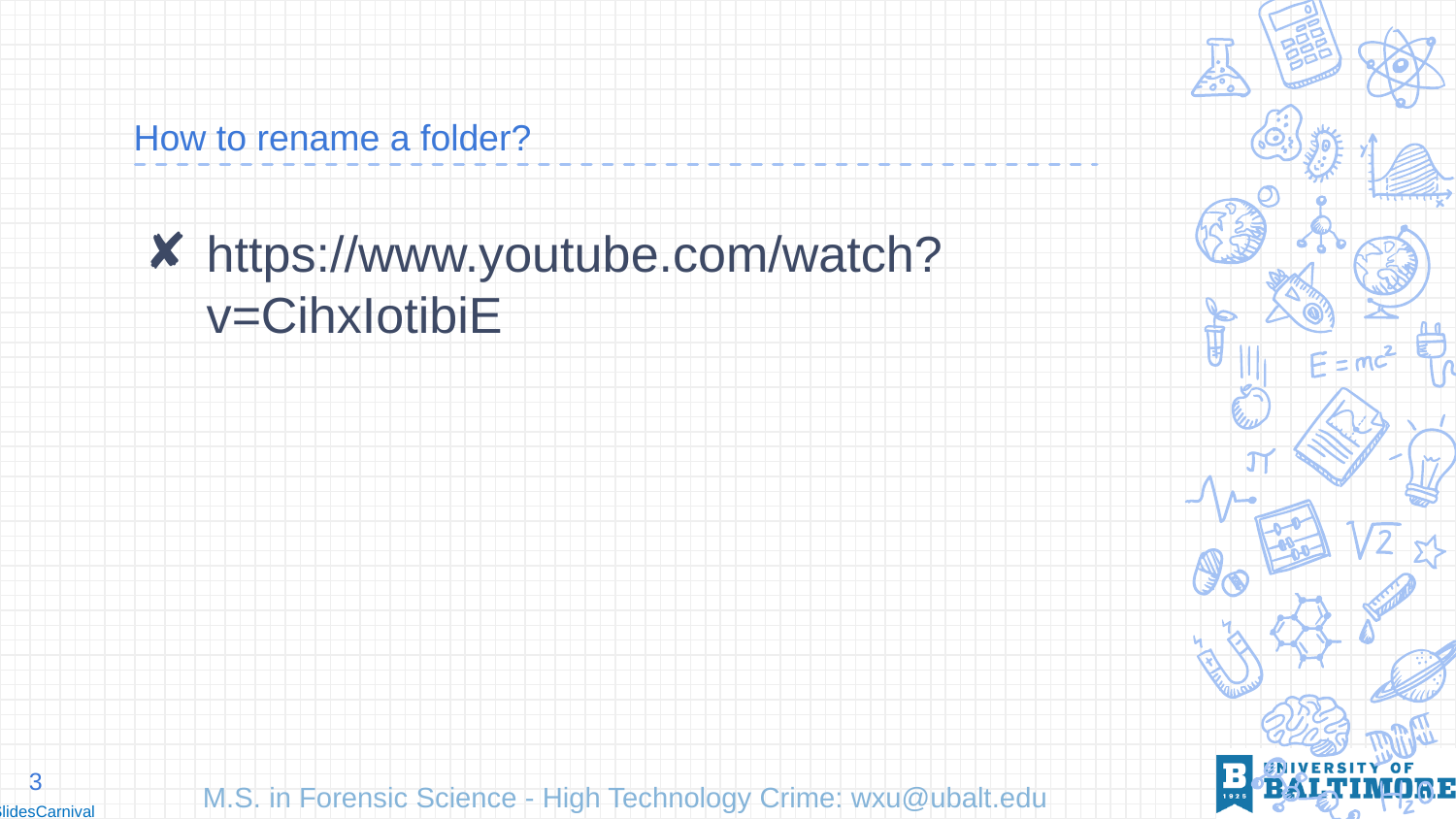

# How to rename a folder?
https://www.youtube.com/watch?v=CihxIotibiE
3